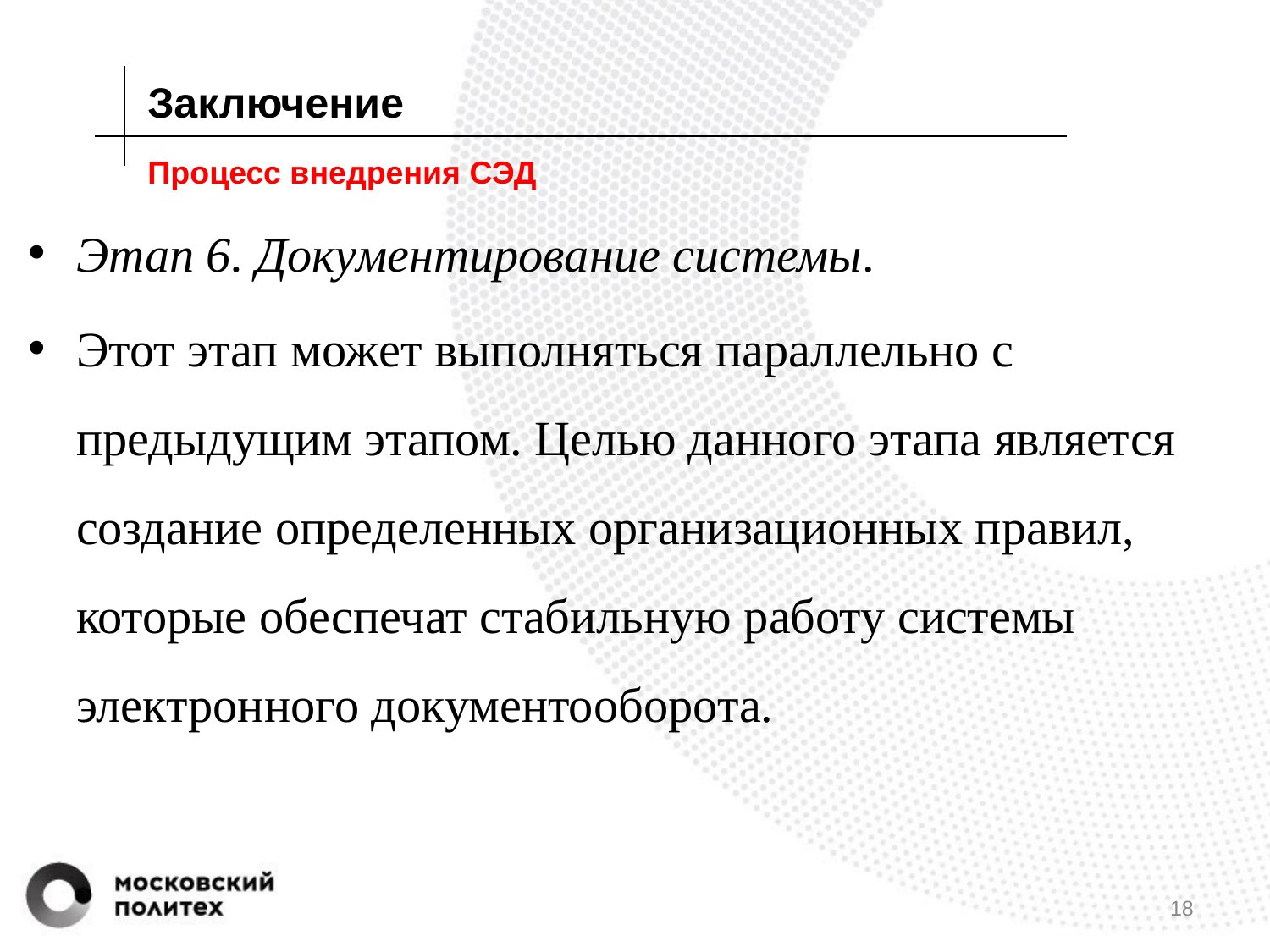

Заключение
# Процесс внедрения СЭД
Этап 6. Документирование системы.
Этот этап может выполняться параллельно с предыдущим этапом. Целью данного этапа является создание определенных организационных правил, которые обеспечат стабильную работу системы электронного документооборота.
18